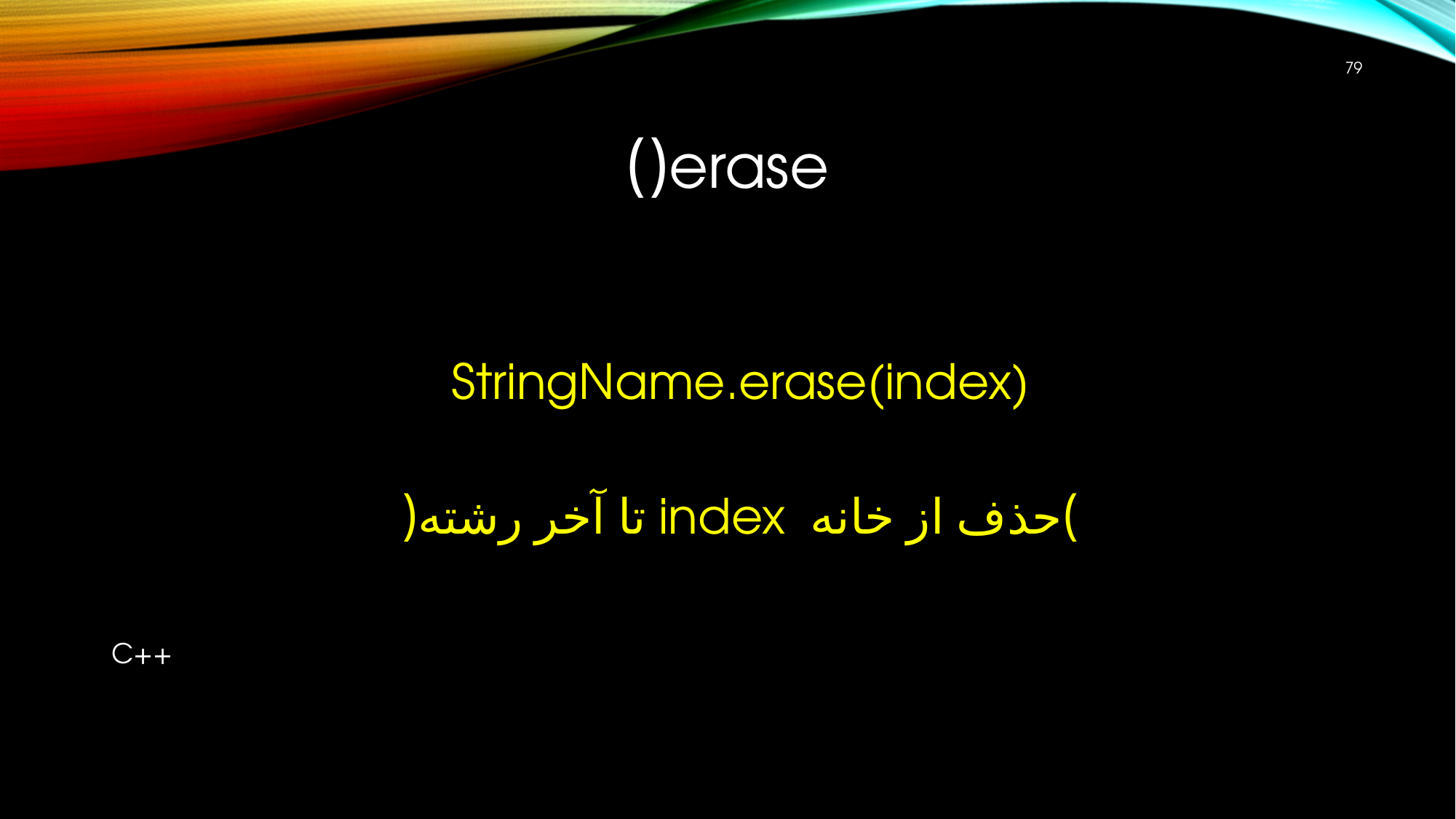

79
# erase()
StringName.erase(index)

)حذف از خانه  index تا آخر رشته(

C++